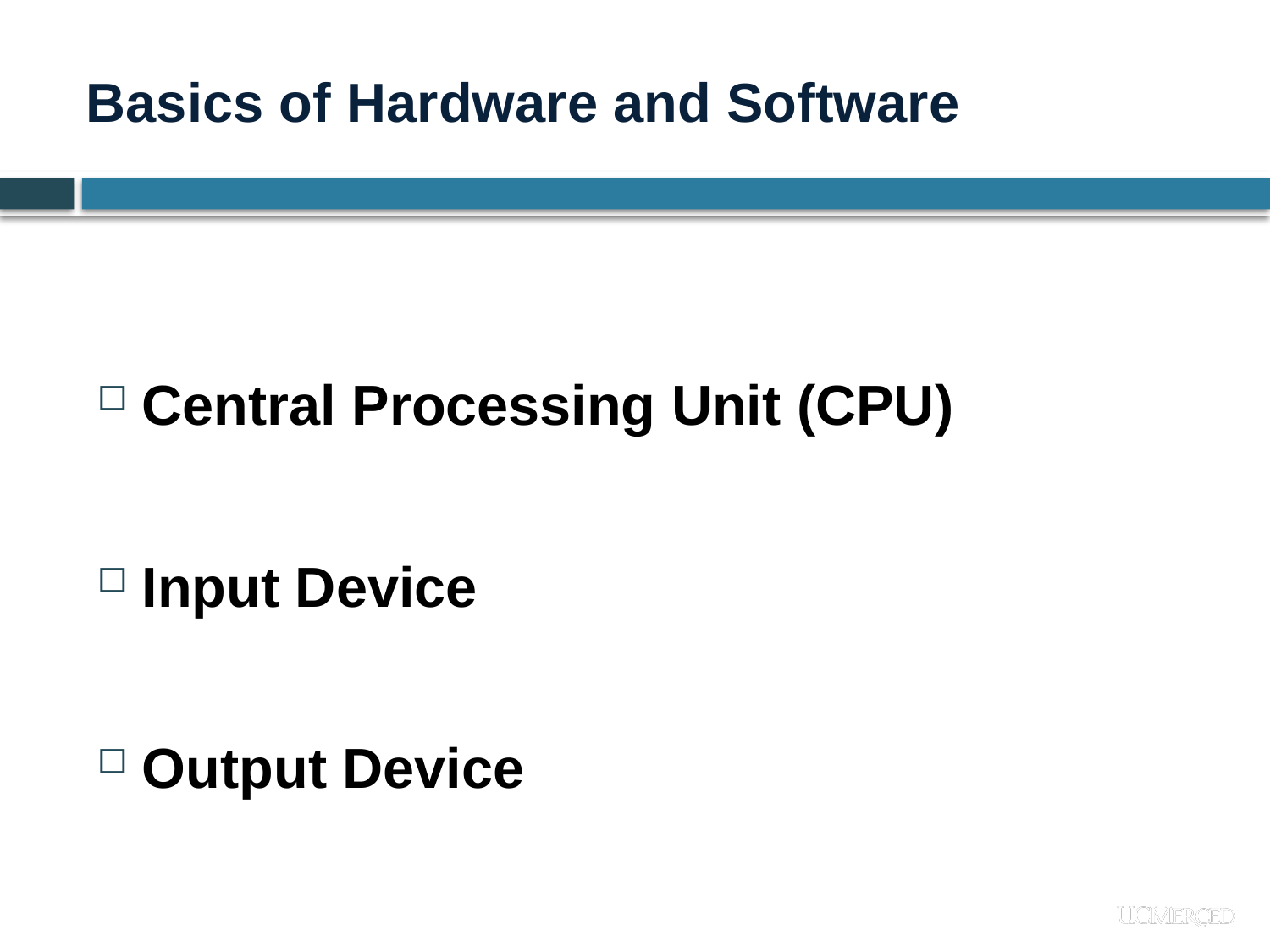

Basics of Hardware and Software
Central Processing Unit (CPU)
Input Device
Output Device